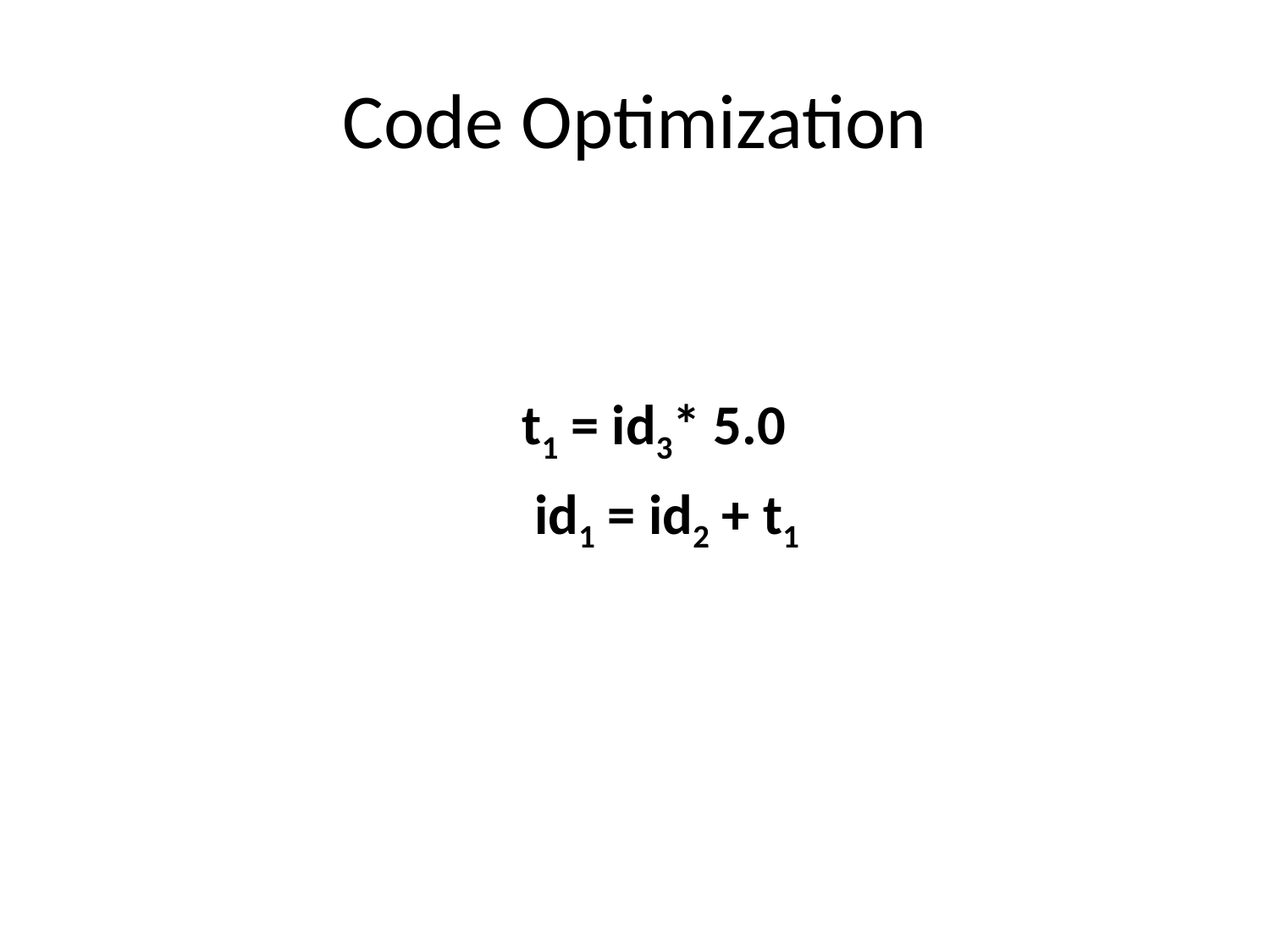

# Code Optimization

   t1 = id3* 5.0
     id1 = id2 + t1